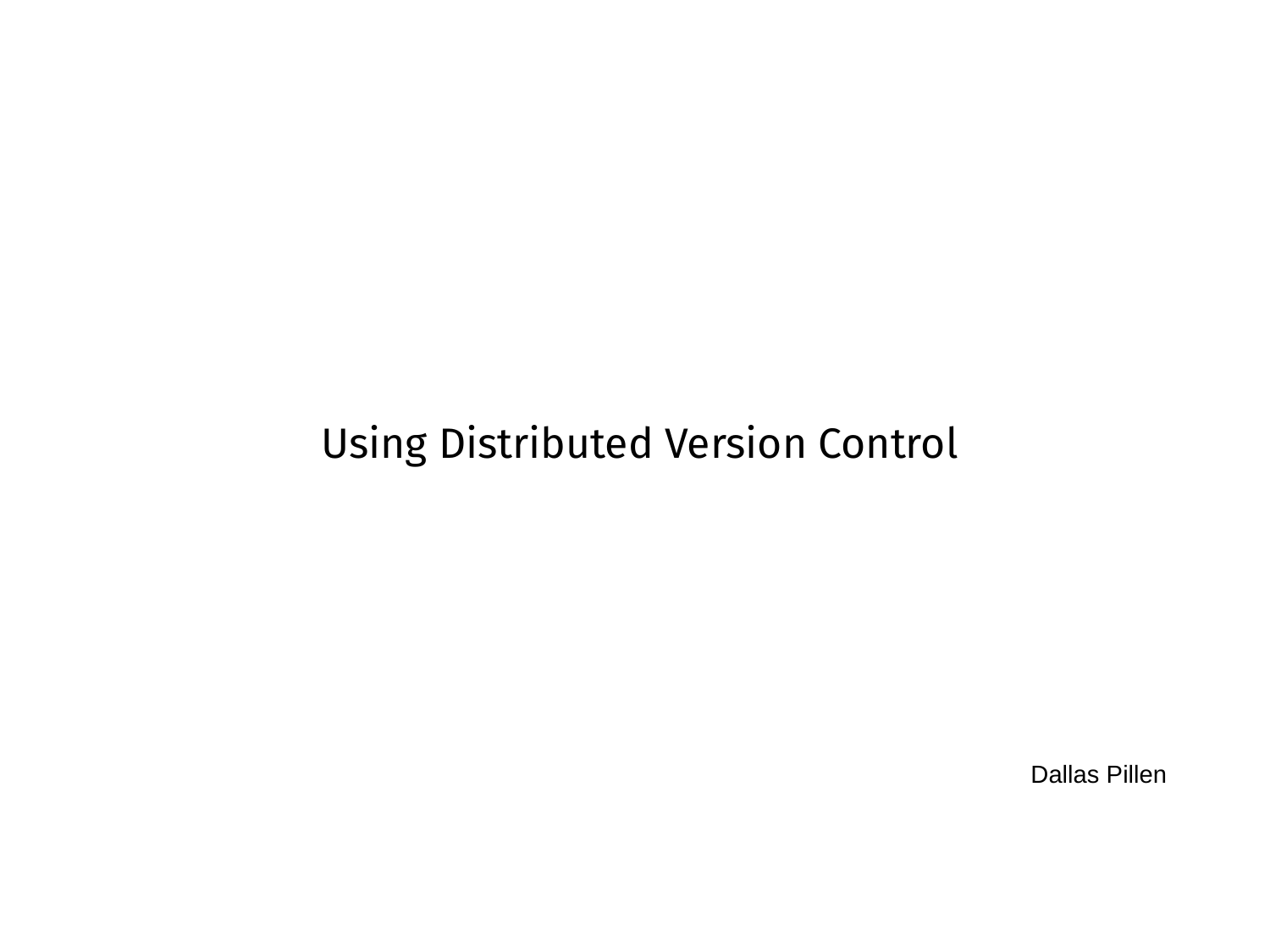

Using Distributed Version Control
# Dallas Pillen